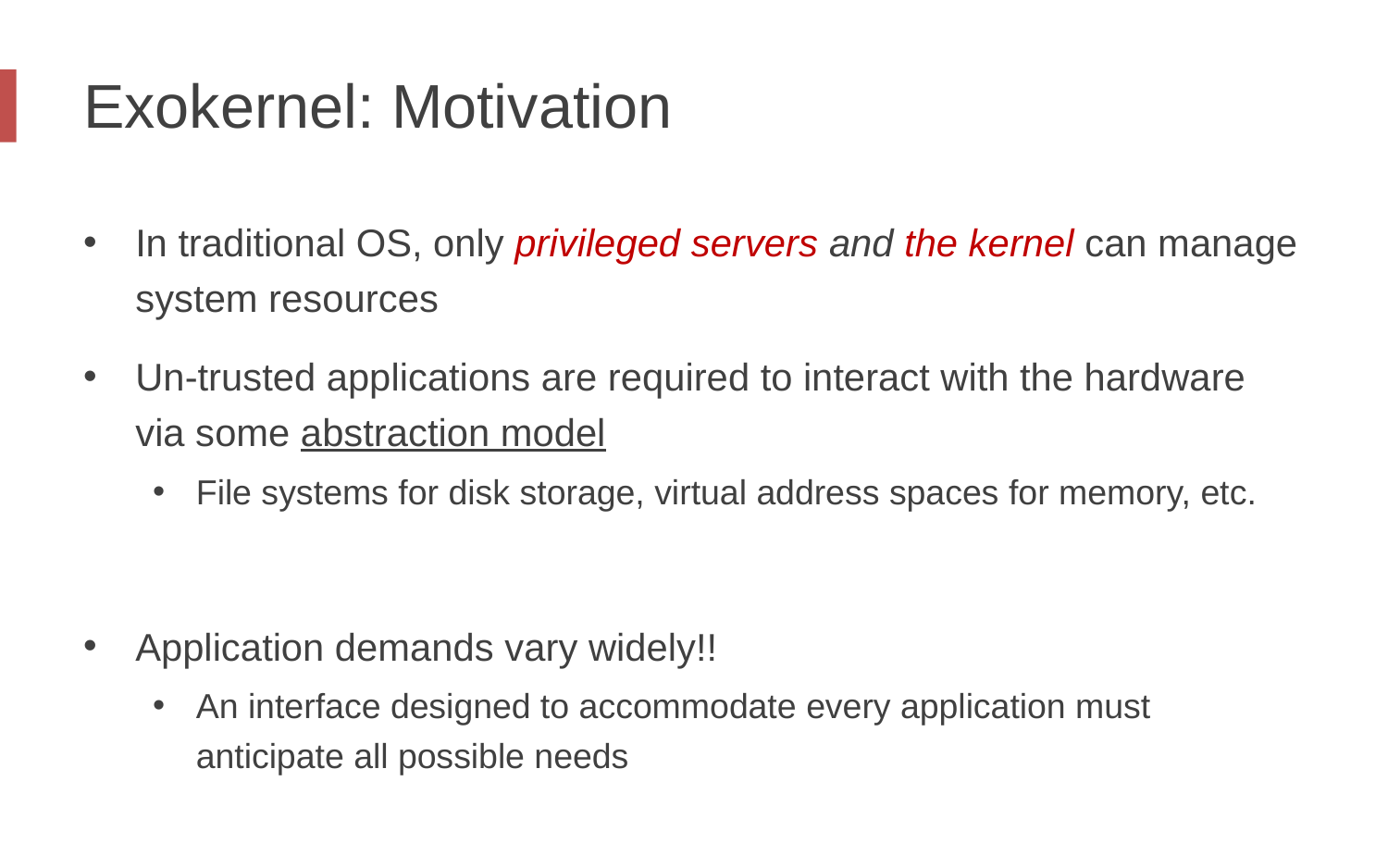

# Exokernel: Motivation
In traditional OS, only privileged servers and the kernel can manage system resources
Un-trusted applications are required to interact with the hardware via some abstraction model
File systems for disk storage, virtual address spaces for memory, etc.

Application demands vary widely!!
An interface designed to accommodate every application must anticipate all possible needs